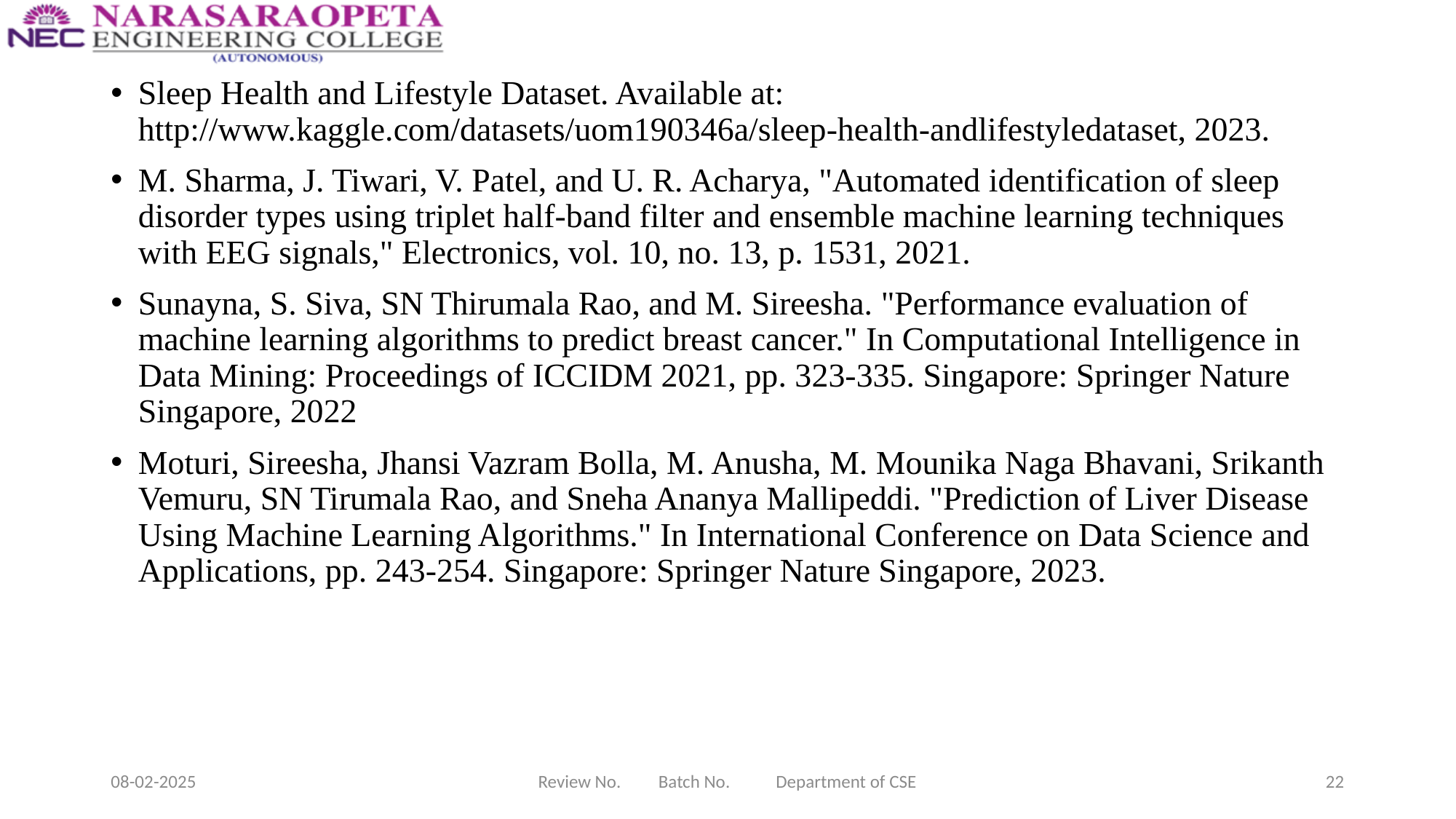

# gvl
Sleep Health and Lifestyle Dataset. Available at: http://www.kaggle.com/datasets/uom190346a/sleep-health-andlifestyledataset, 2023.
M. Sharma, J. Tiwari, V. Patel, and U. R. Acharya, "Automated identification of sleep disorder types using triplet half-band filter and ensemble machine learning techniques with EEG signals," Electronics, vol. 10, no. 13, p. 1531, 2021.
Sunayna, S. Siva, SN Thirumala Rao, and M. Sireesha. "Performance evaluation of machine learning algorithms to predict breast cancer." In Computational Intelligence in Data Mining: Proceedings of ICCIDM 2021, pp. 323-335. Singapore: Springer Nature Singapore, 2022
Moturi, Sireesha, Jhansi Vazram Bolla, M. Anusha, M. Mounika Naga Bhavani, Srikanth Vemuru, SN Tirumala Rao, and Sneha Ananya Mallipeddi. "Prediction of Liver Disease Using Machine Learning Algorithms." In International Conference on Data Science and Applications, pp. 243-254. Singapore: Springer Nature Singapore, 2023.
08-02-2025
Review No.         Batch No.           Department of CSE
22